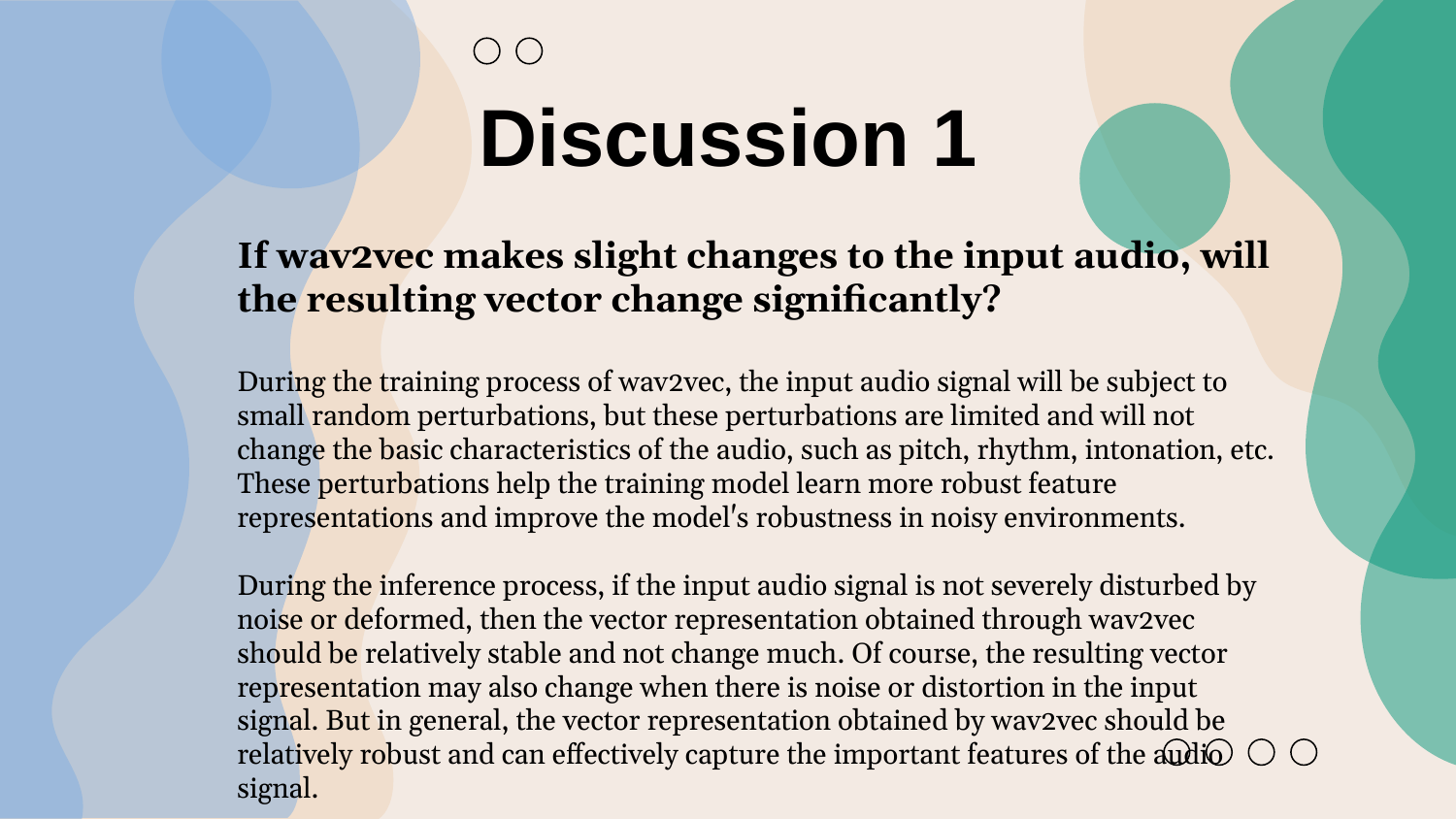

Discussion 1
If wav2vec makes slight changes to the input audio, will the resulting vector change significantly?

During the training process of wav2vec, the input audio signal will be subject to small random perturbations, but these perturbations are limited and will not change the basic characteristics of the audio, such as pitch, rhythm, intonation, etc. These perturbations help the training model learn more robust feature representations and improve the model's robustness in noisy environments.

During the inference process, if the input audio signal is not severely disturbed by noise or deformed, then the vector representation obtained through wav2vec should be relatively stable and not change much. Of course, the resulting vector representation may also change when there is noise or distortion in the input signal. But in general, the vector representation obtained by wav2vec should be relatively robust and can effectively capture the important features of the audio signal.